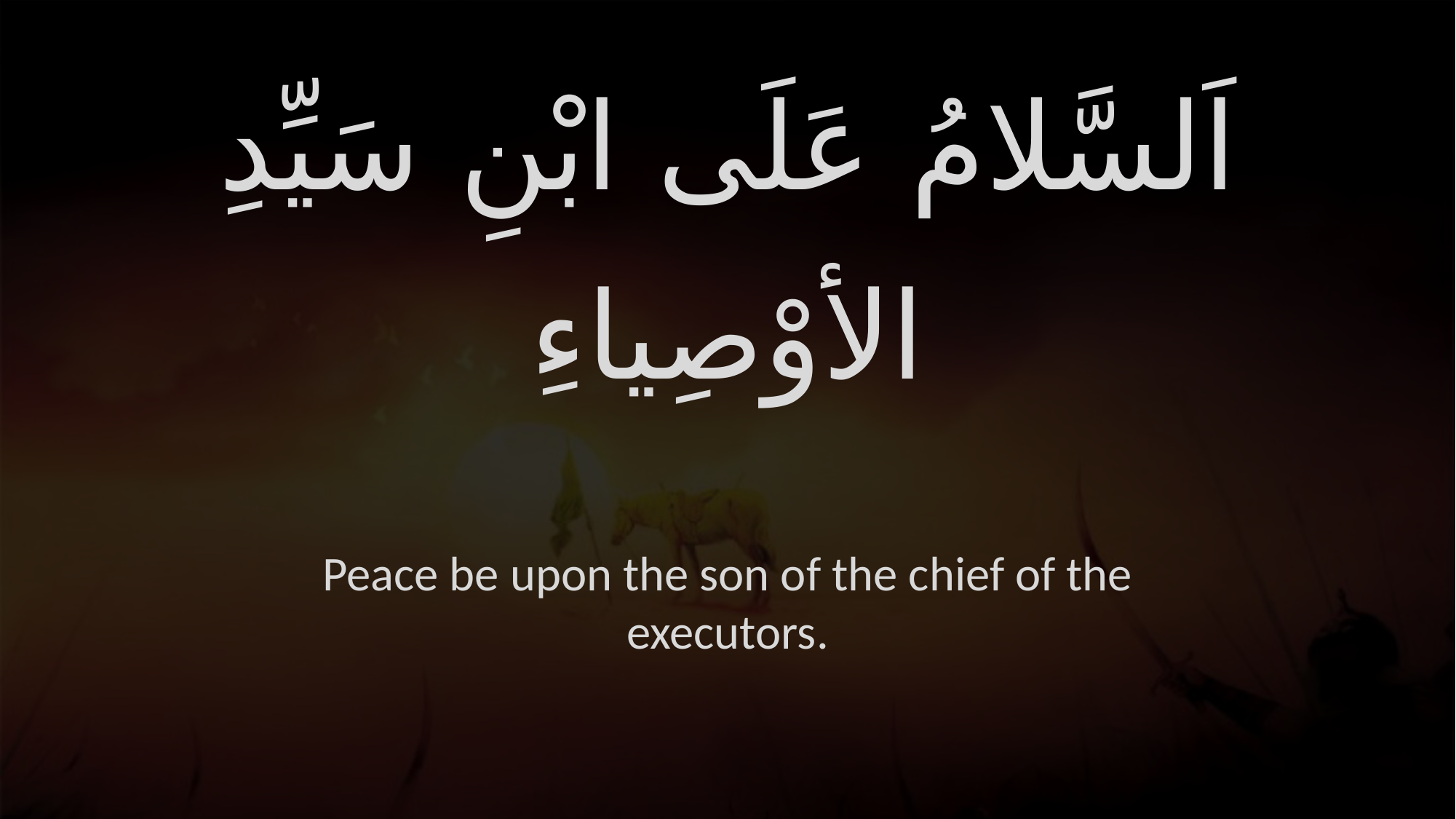

# اَلسَّلامُ عَلَى ابْنِ سَيِّدِ الأوْصِياءِ
Peace be upon the son of the chief of the executors.